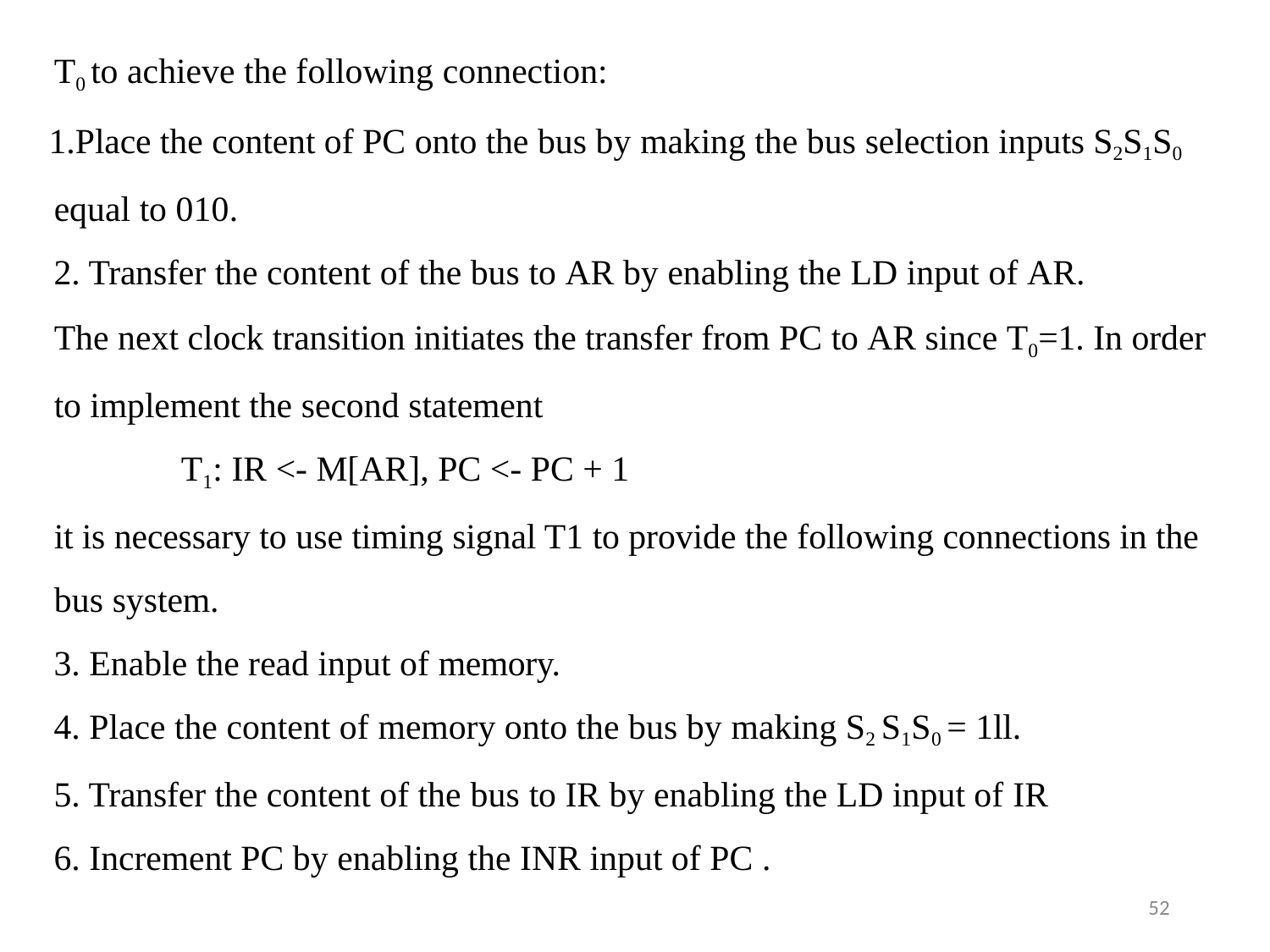

T0 to achieve the following connection:
Place the content of PC onto the bus by making the bus selection inputs S2S1S0  equal to 010.
Transfer the content of the bus to AR by enabling the LD input of AR.
The next clock transition initiates the transfer from PC to AR since T0=1. In order  to implement the second statement
T1: IR <- M[AR], PC <- PC + 1
it is necessary to use timing signal T1 to provide the following connections in the  bus system.
Enable the read input of memory.
Place the content of memory onto the bus by making S2 S1S0 = 1ll.
Transfer the content of the bus to IR by enabling the LD input of IR
Increment PC by enabling the INR input of PC .
52